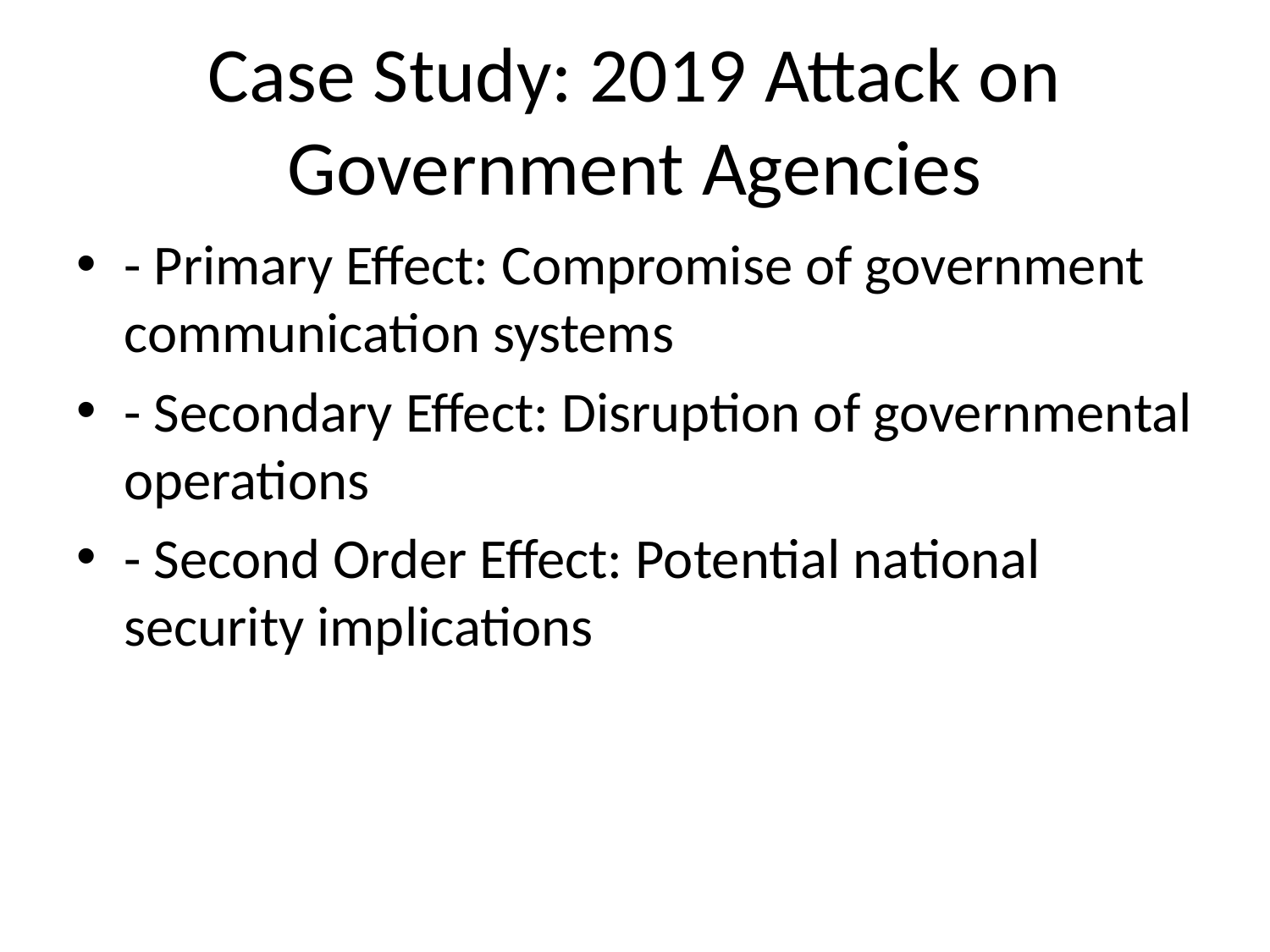

# Case Study: 2019 Attack on Government Agencies
- Primary Effect: Compromise of government communication systems
- Secondary Effect: Disruption of governmental operations
- Second Order Effect: Potential national security implications